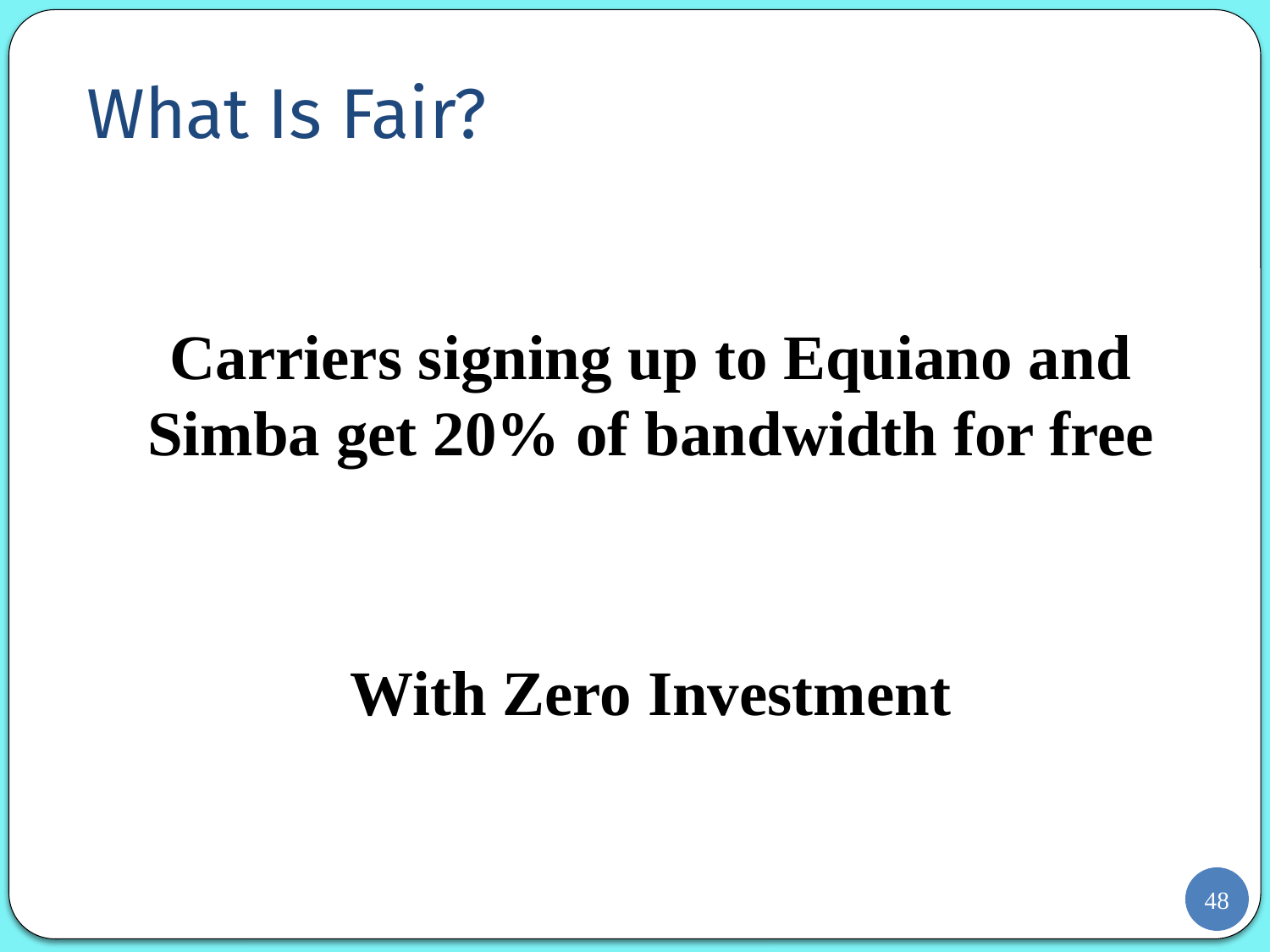

# What Is Fair?

Carriers signing up to Equiano and Simba get 20% of bandwidth for free

With Zero Investment

48